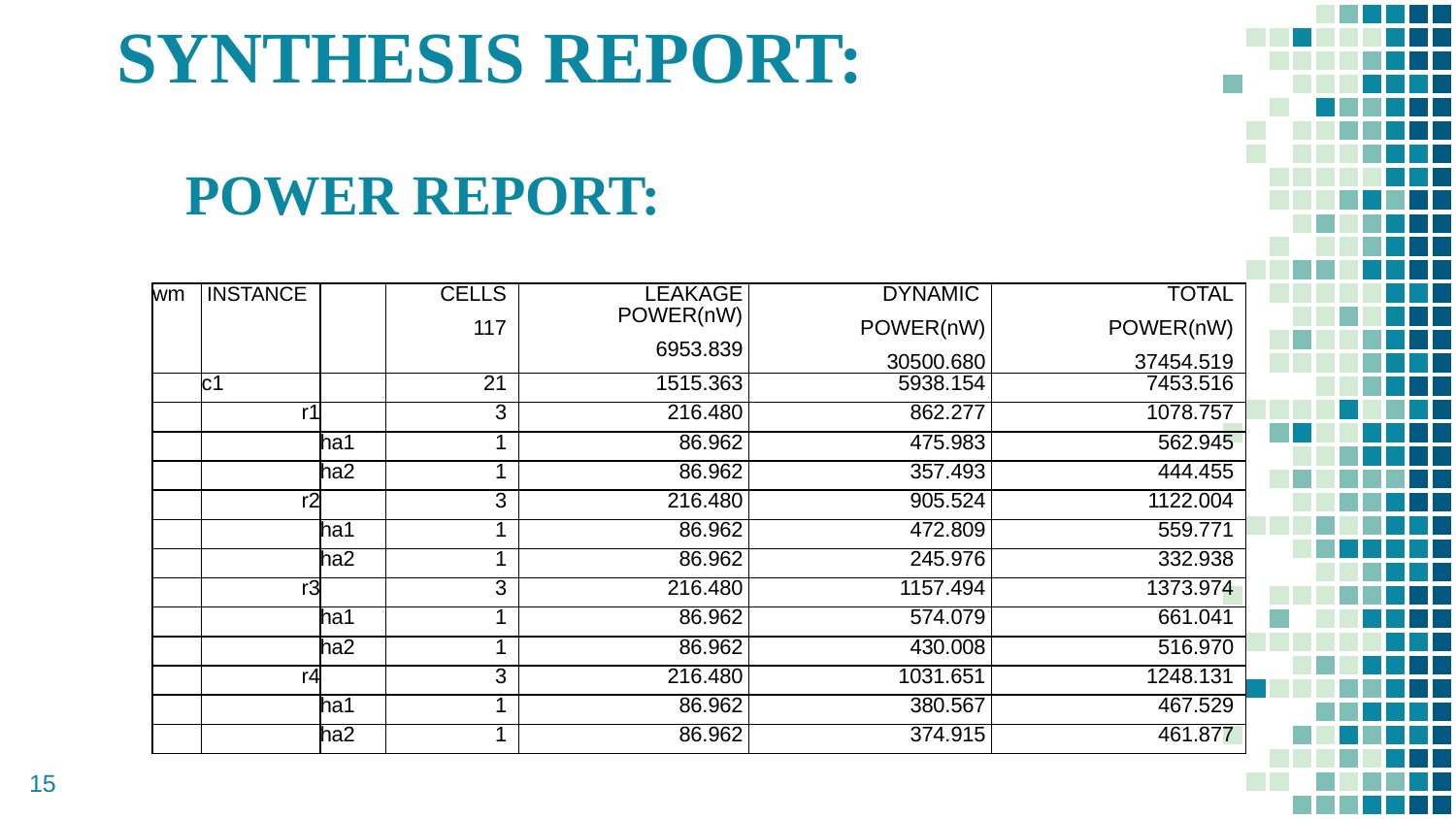

# SYNTHESIS REPORT:
POWER REPORT:

| wm | INSTANCE |  | CELLS 117 | LEAKAGE POWER(nW) 6953.839 | DYNAMIC POWER(nW) 30500.680 | TOTAL POWER(nW) 37454.519 |
| --- | --- | --- | --- | --- | --- | --- |
|  | c1 |  | 21 | 1515.363 | 5938.154 | 7453.516 |
|  | r1 |  | 3 | 216.480 | 862.277 | 1078.757 |
|  |  | ha1 | 1 | 86.962 | 475.983 | 562.945 |
|  |  | ha2 | 1 | 86.962 | 357.493 | 444.455 |
|  | r2 |  | 3 | 216.480 | 905.524 | 1122.004 |
|  |  | ha1 | 1 | 86.962 | 472.809 | 559.771 |
|  |  | ha2 | 1 | 86.962 | 245.976 | 332.938 |
|  | r3 |  | 3 | 216.480 | 1157.494 | 1373.974 |
|  |  | ha1 | 1 | 86.962 | 574.079 | 661.041 |
|  |  | ha2 | 1 | 86.962 | 430.008 | 516.970 |
|  | r4 |  | 3 | 216.480 | 1031.651 | 1248.131 |
|  |  | ha1 | 1 | 86.962 | 380.567 | 467.529 |
|  |  | ha2 | 1 | 86.962 | 374.915 | 461.877 |
15